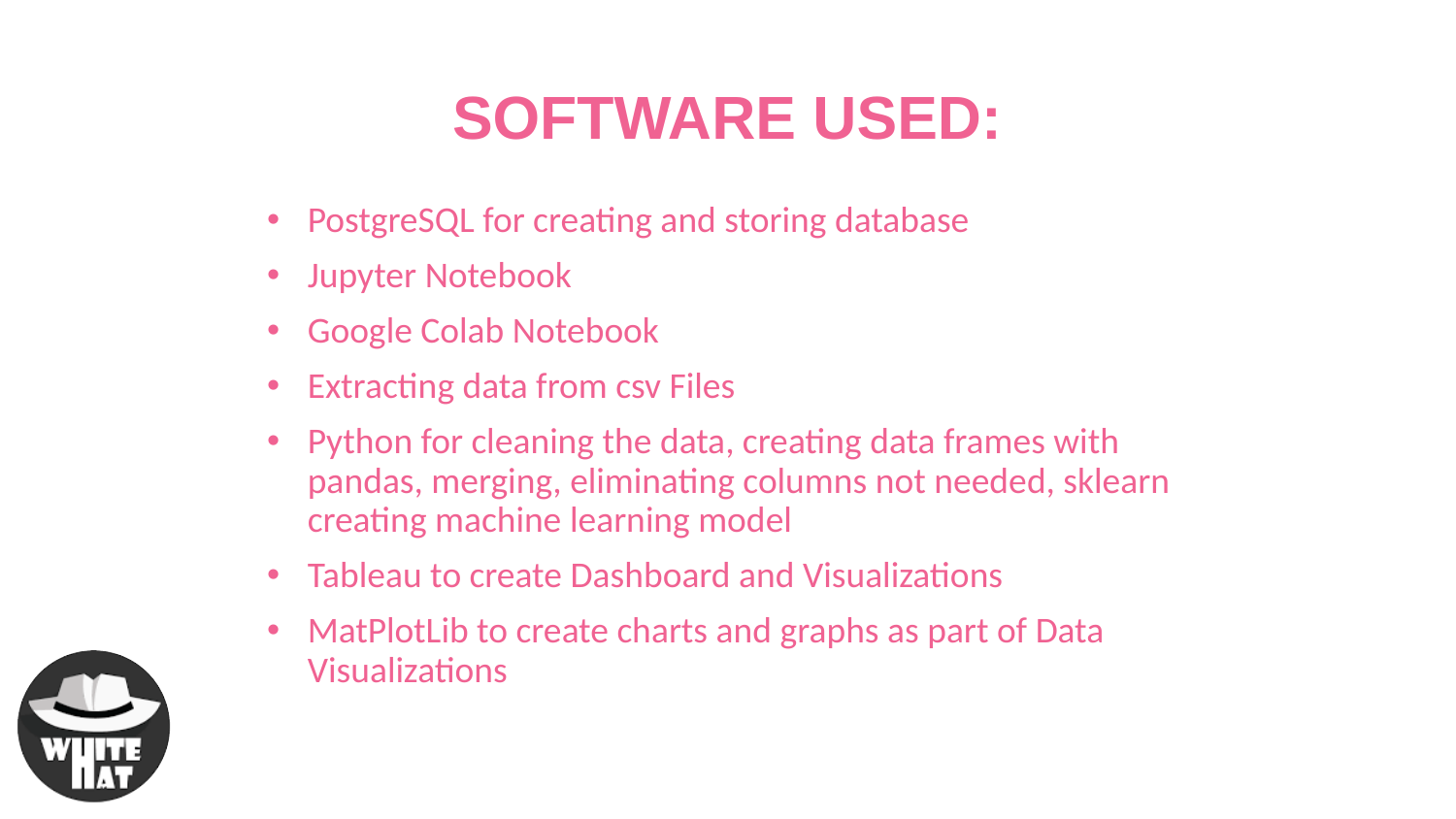

SOFTWARE USED:
PostgreSQL for creating and storing database
Jupyter Notebook
Google Colab Notebook
Extracting data from csv Files
Python for cleaning the data, creating data frames with pandas, merging, eliminating columns not needed, sklearn creating machine learning model
Tableau to create Dashboard and Visualizations
MatPlotLib to create charts and graphs as part of Data Visualizations